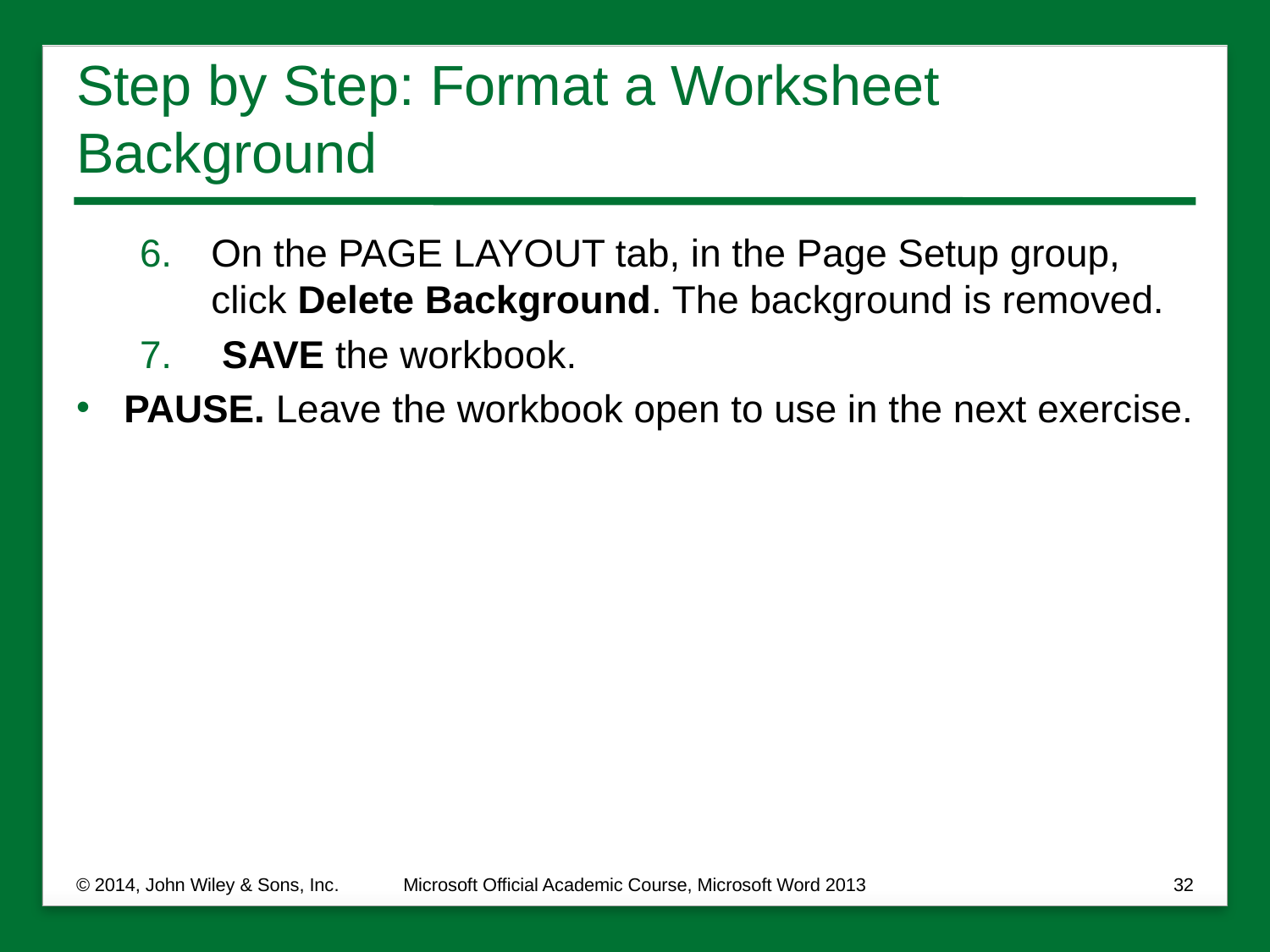

# Step by Step: Format a Worksheet Background
On the PAGE LAYOUT tab, in the Page Setup group, click Delete Background. The background is removed.
 SAVE the workbook.
PAUSE. Leave the workbook open to use in the next exercise.
© 2014, John Wiley & Sons, Inc.
Microsoft Official Academic Course, Microsoft Word 2013
32